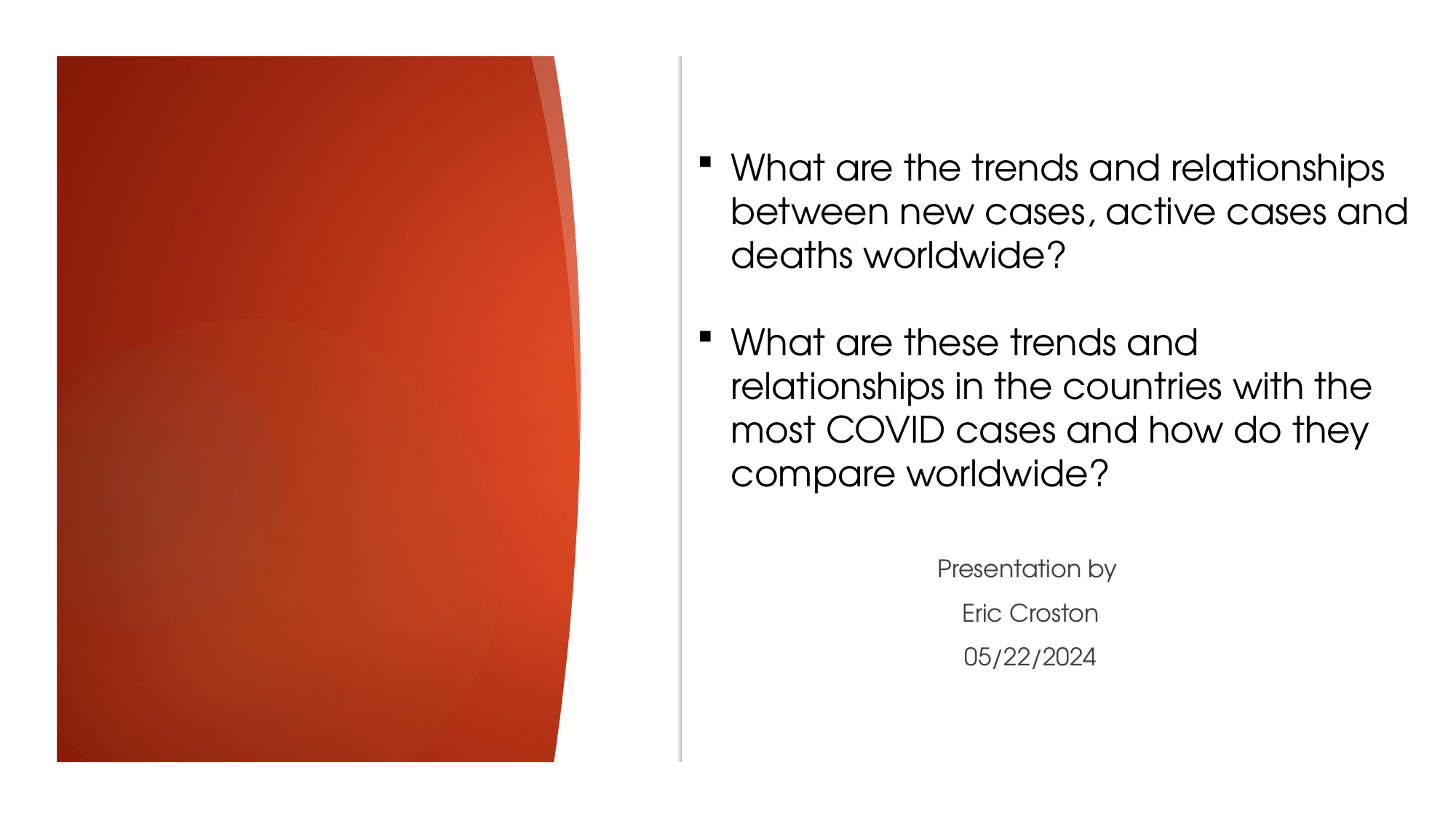

What are the trends and relationships between new cases, active cases and deaths worldwide?

What are these trends and relationships in the countries with the most COVID cases and how do they compare worldwide?

Presentation by
Eric Croston
05/22/2024